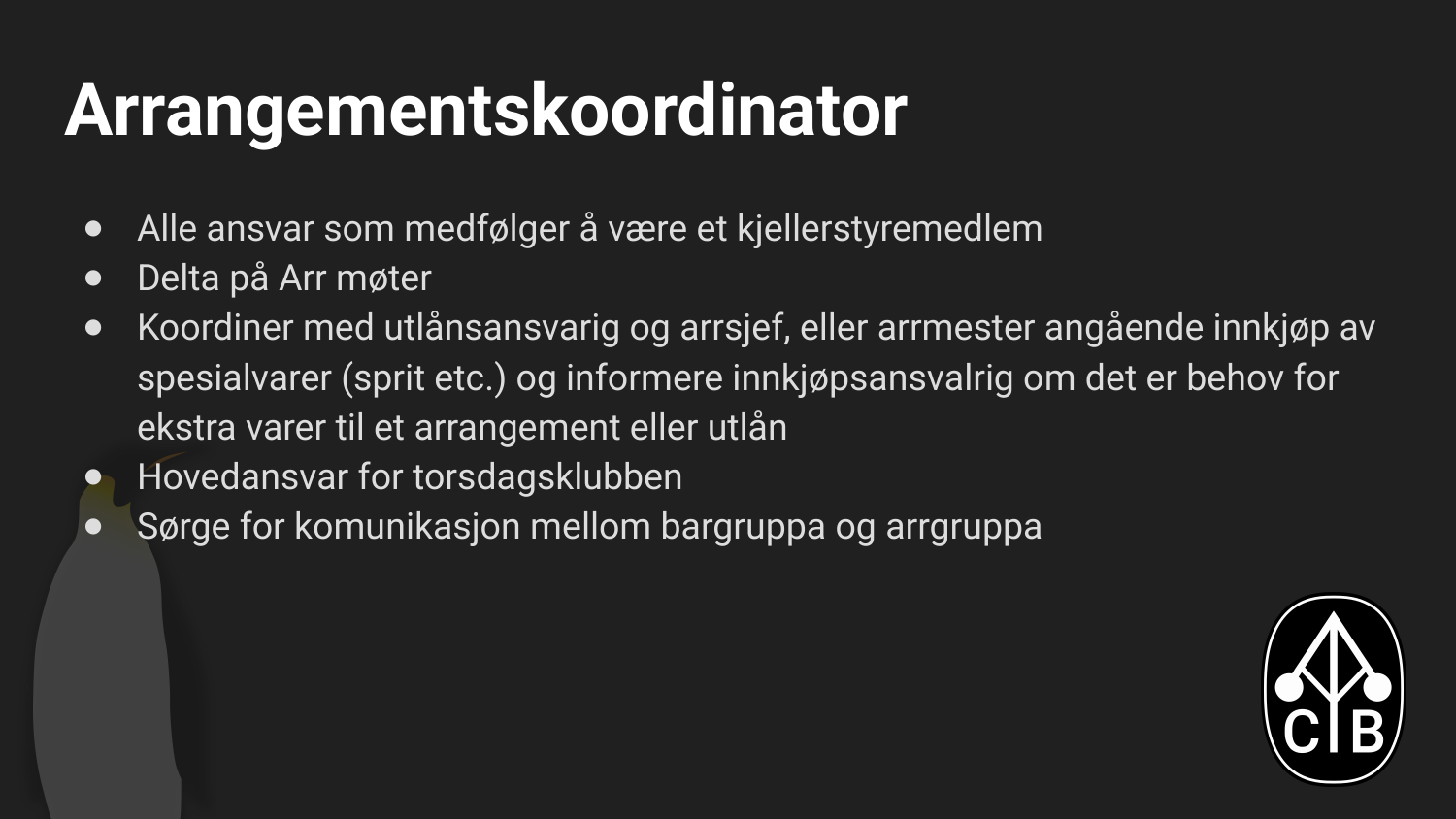

# Arrangementskoordinator
Alle ansvar som medfølger å være et kjellerstyremedlem
Delta på Arr møter
Koordiner med utlånsansvarig og arrsjef, eller arrmester angående innkjøp av spesialvarer (sprit etc.) og informere innkjøpsansvalrig om det er behov for ekstra varer til et arrangement eller utlån
Hovedansvar for torsdagsklubben
Sørge for komunikasjon mellom bargruppa og arrgruppa